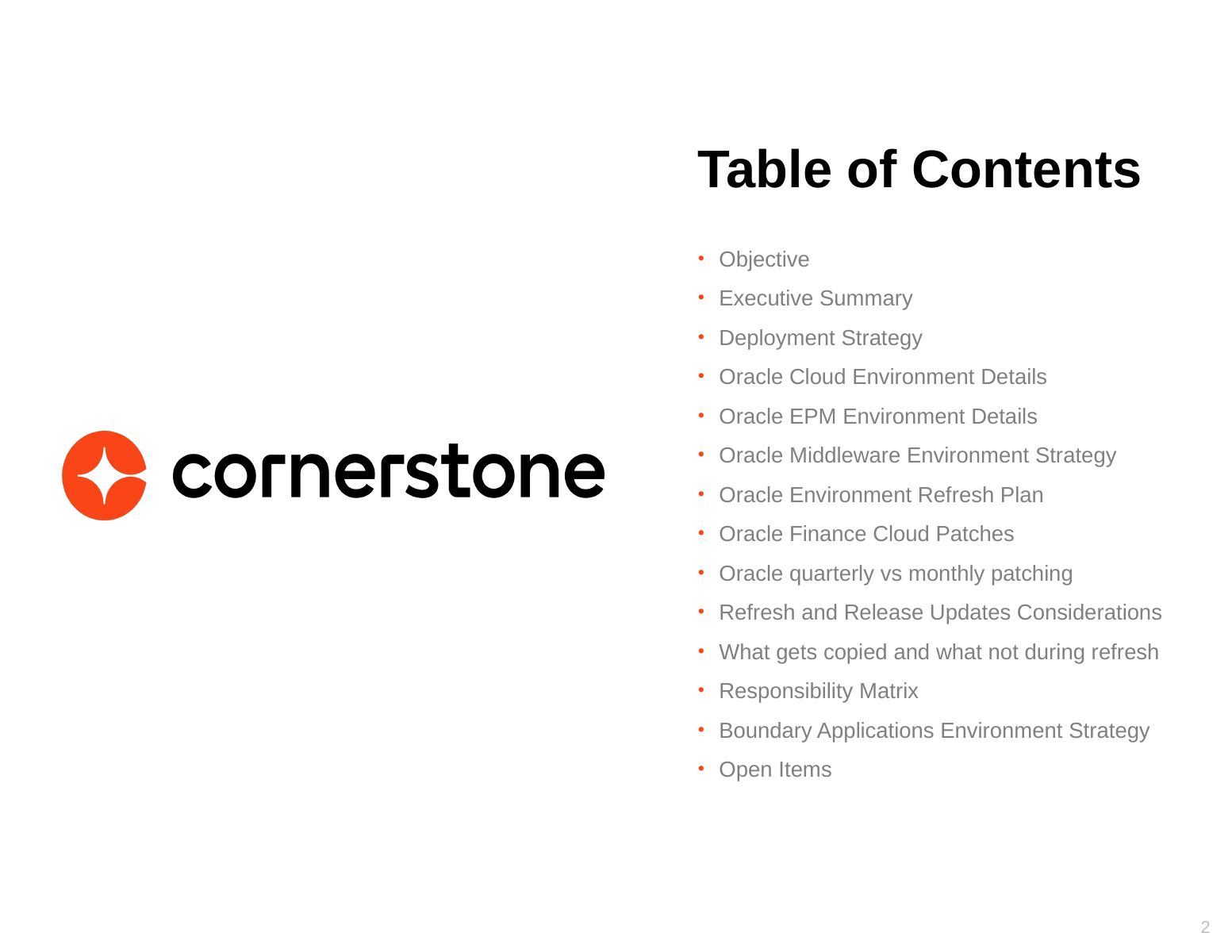

Objective
Executive Summary
Deployment Strategy
Oracle Cloud Environment Details
Oracle EPM Environment Details
Oracle Middleware Environment Strategy
Oracle Environment Refresh Plan
Oracle Finance Cloud Patches
Oracle quarterly vs monthly patching
Refresh and Release Updates Considerations
What gets copied and what not during refresh
Responsibility Matrix
Boundary Applications Environment Strategy
Open Items
2